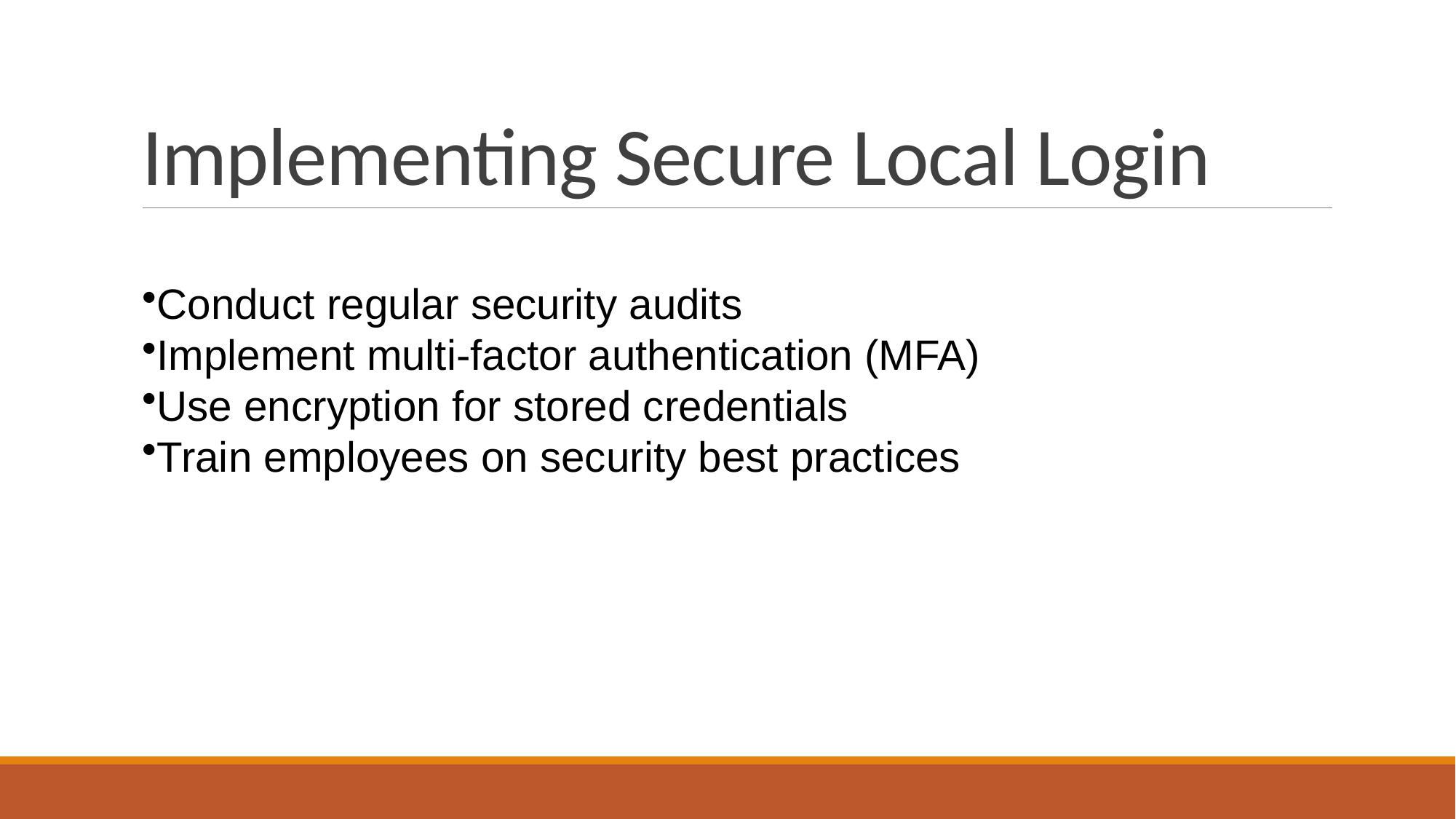

# Implementing Secure Local Login

Conduct regular security audits
Implement multi-factor authentication (MFA)
Use encryption for stored credentials
Train employees on security best practices